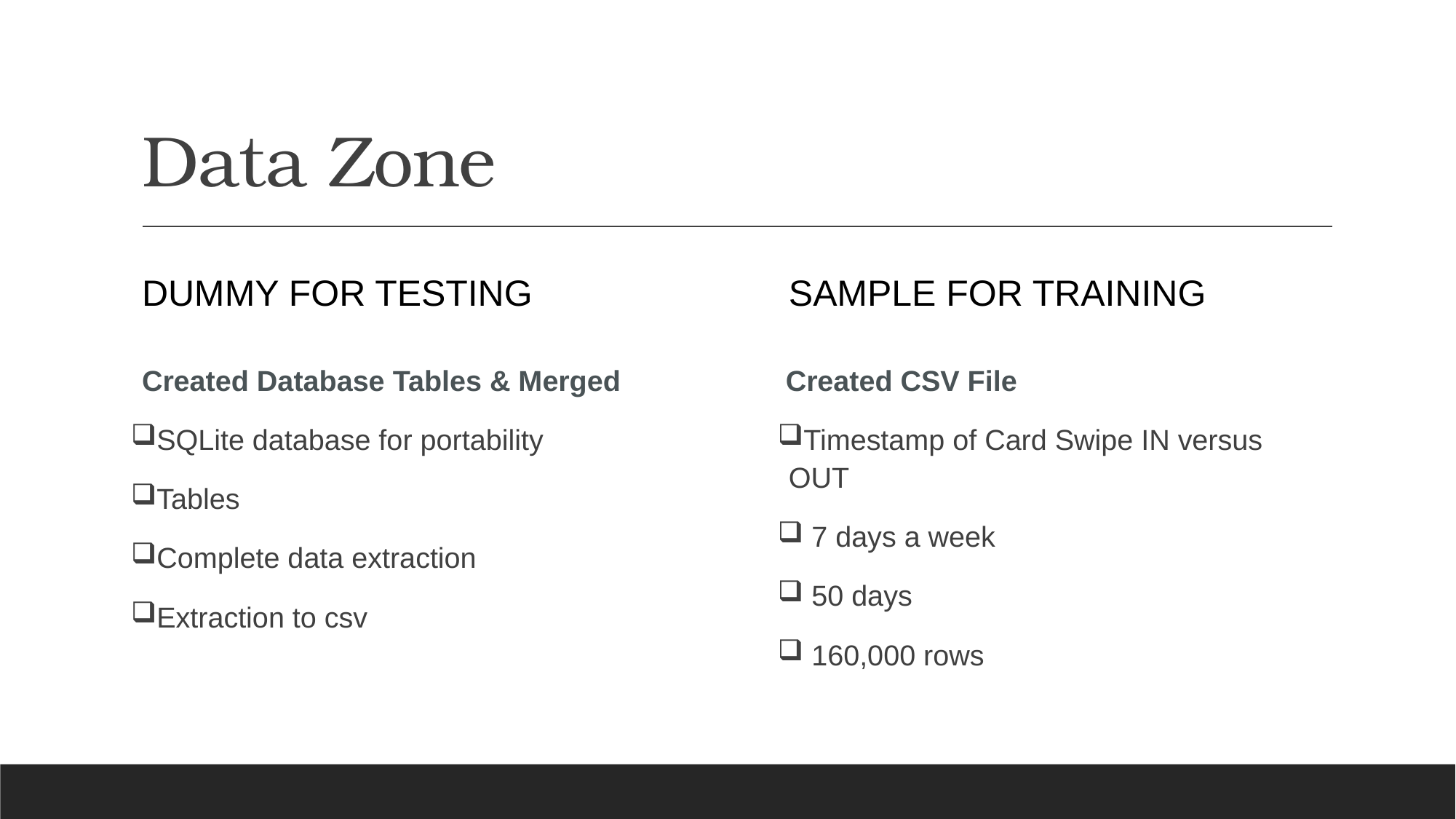

# Data Zone
Dummy for testing
Sample for training
 Created CSV File
Timestamp of Card Swipe IN versus OUT
 7 days a week
 50 days
 160,000 rows
Created Database Tables & Merged
SQLite database for portability
Tables
Complete data extraction
Extraction to csv